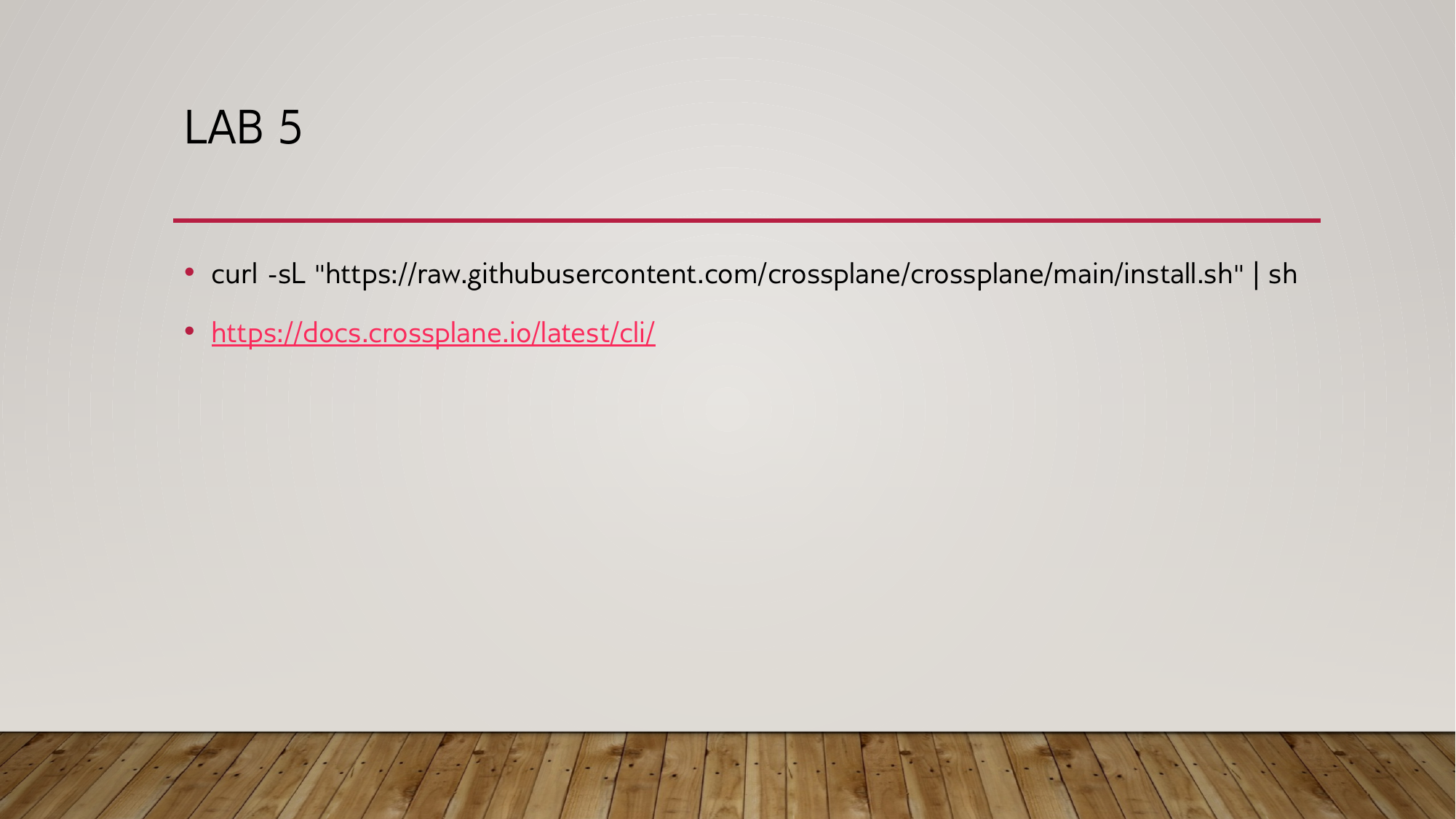

# Lab 5
curl -sL "https://raw.githubusercontent.com/crossplane/crossplane/main/install.sh" | sh
https://docs.crossplane.io/latest/cli/